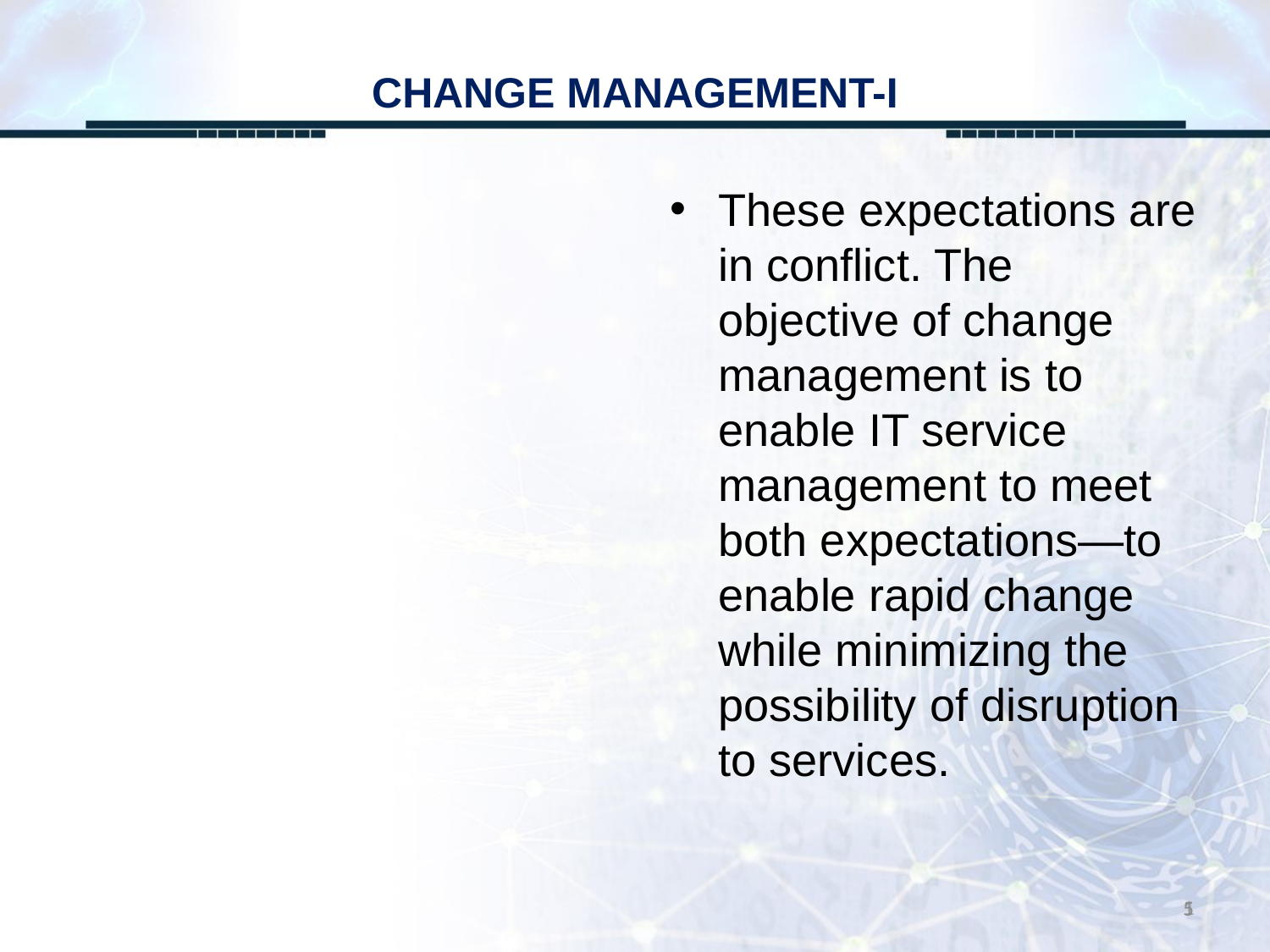

# CHANGE MANAGEMENT-I
These expectations are in conflict. The objective of change management is to enable IT service management to meet both expectations—to enable rapid change while minimizing the possibility of disruption to services.
5